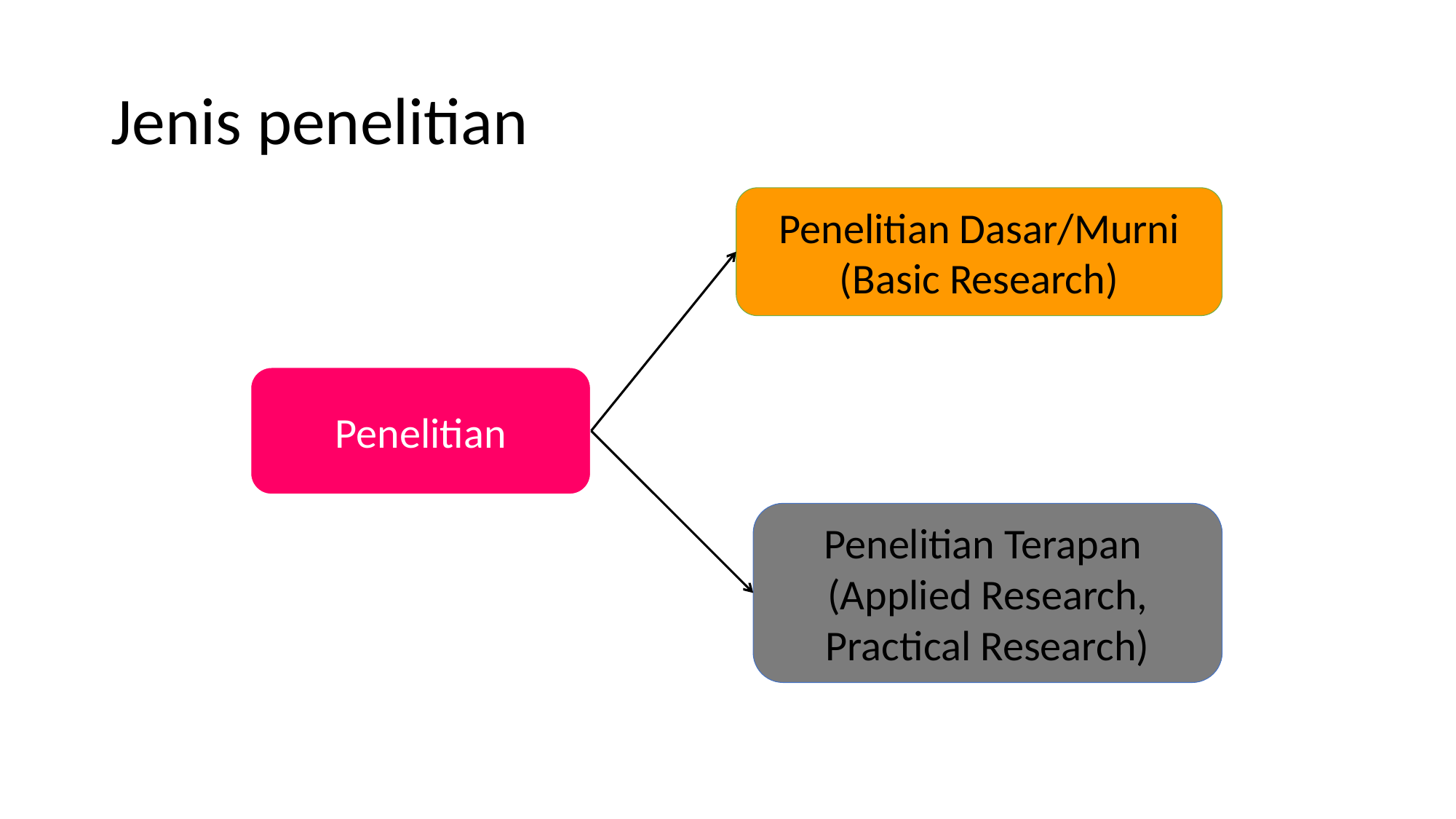

# Jenis penelitian
Penelitian Dasar/Murni (Basic Research)

Penelitian
Penelitian Terapan
(Applied Research, Practical Research)